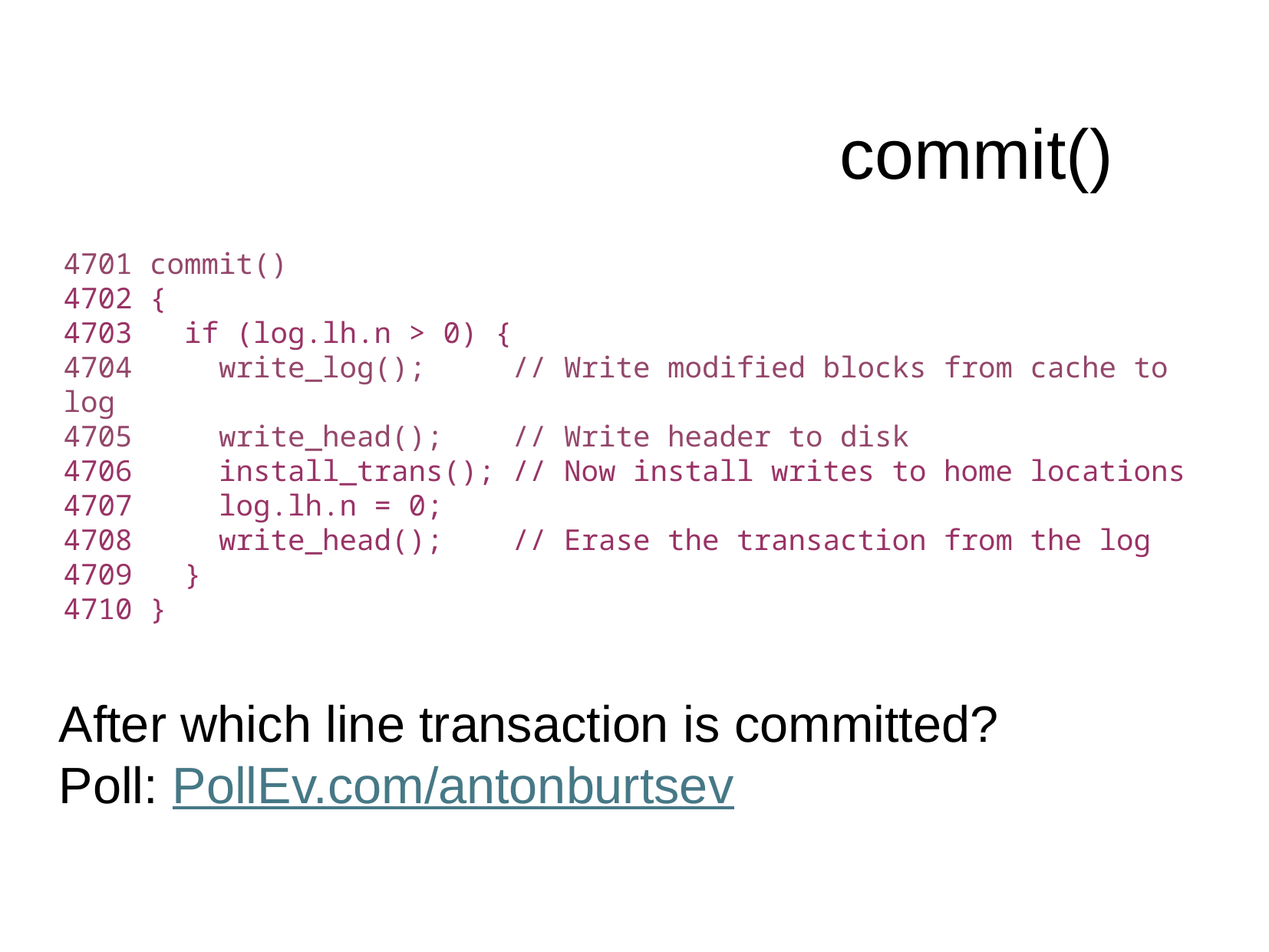

commit()
4701 commit()
4702 {
4703   if (log.lh.n > 0) {
4704     write_log();     // Write modified blocks from cache to log
4705     write_head();    // Write header to disk
4706     install_trans(); // Now install writes to home locations
4707     log.lh.n = 0;
4708     write_head();    // Erase the transaction from the log
4709   }
4710 }
After which line transaction is committed?
Poll: PollEv.com/antonburtsev